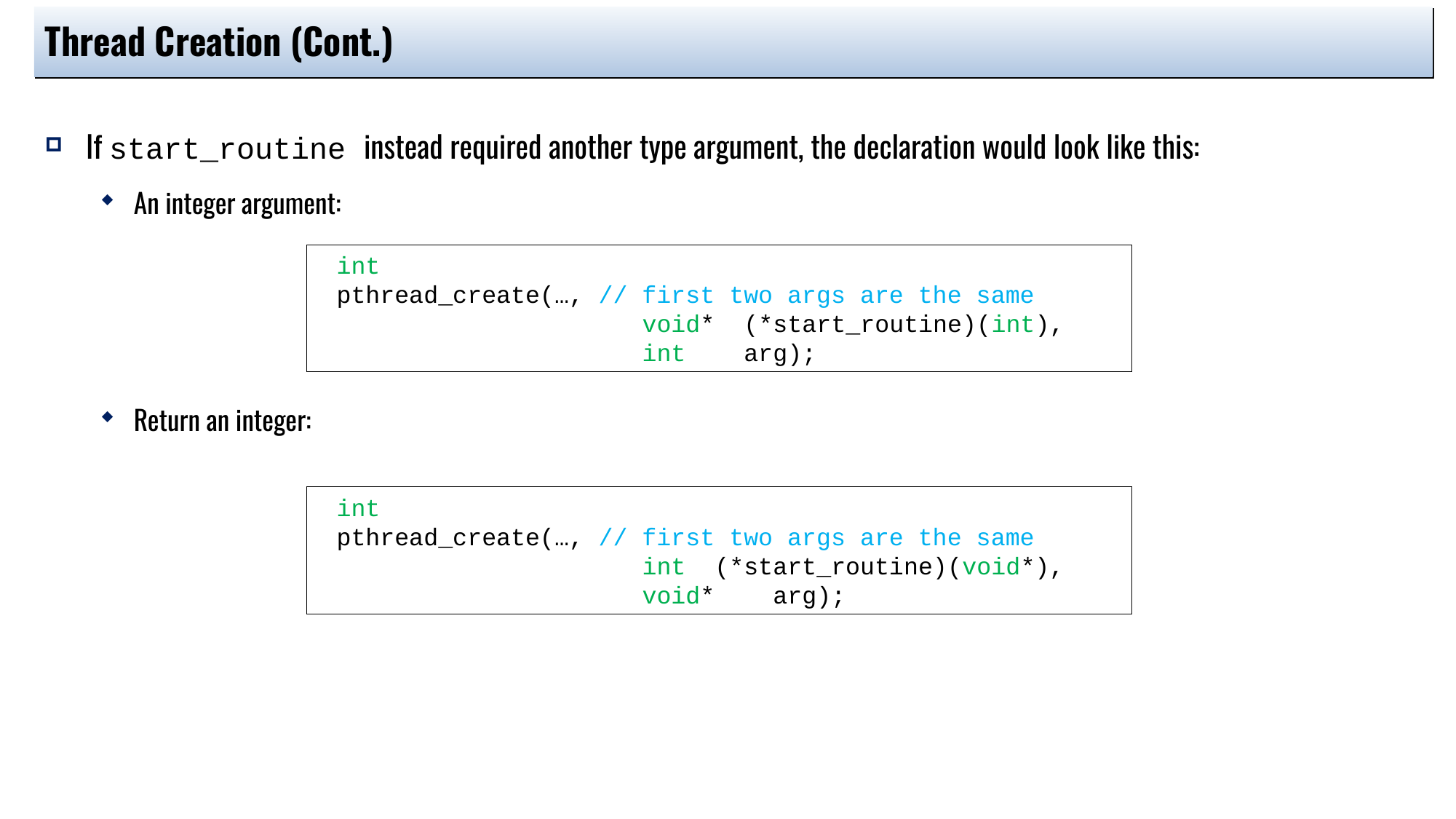

# Thread Creation (Cont.)
If start_routine instead required another type argument, the declaration would look like this:
An integer argument:

Return an integer:

int
pthread_create(…, // first two args are the same
                     void*  (*start_routine)(int),
                     int    arg);
int
pthread_create(…, // first two args are the same
                     int  (*start_routine)(void*),
                     void*    arg);